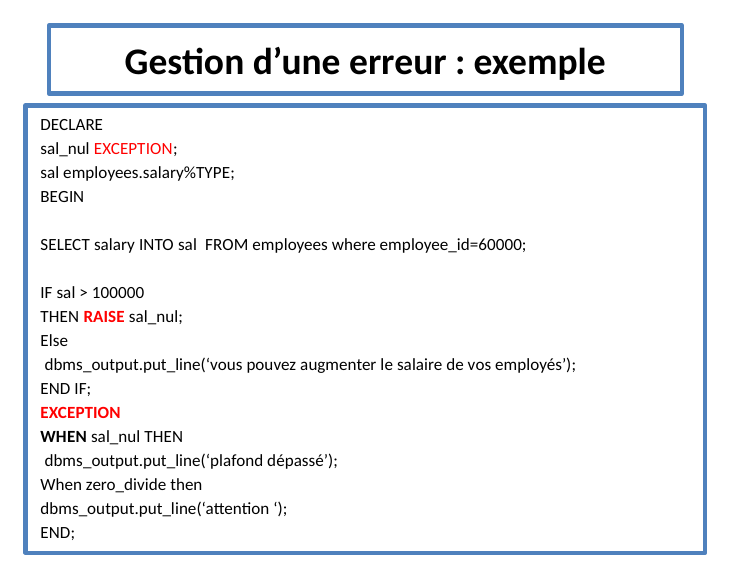

# Gestion d’une erreur : exemple
DECLARE
sal_nul EXCEPTION;
sal employees.salary%TYPE;
BEGIN

SELECT salary INTO sal  FROM employees where employee_id=60000;

IF sal > 100000
THEN RAISE sal_nul;
Else
 dbms_output.put_line(‘vous pouvez augmenter le salaire de vos employés’);
END IF;
EXCEPTION
WHEN sal_nul THEN
 dbms_output.put_line(‘plafond dépassé’);
When zero_divide then
dbms_output.put_line(‘attention ‘);
END;